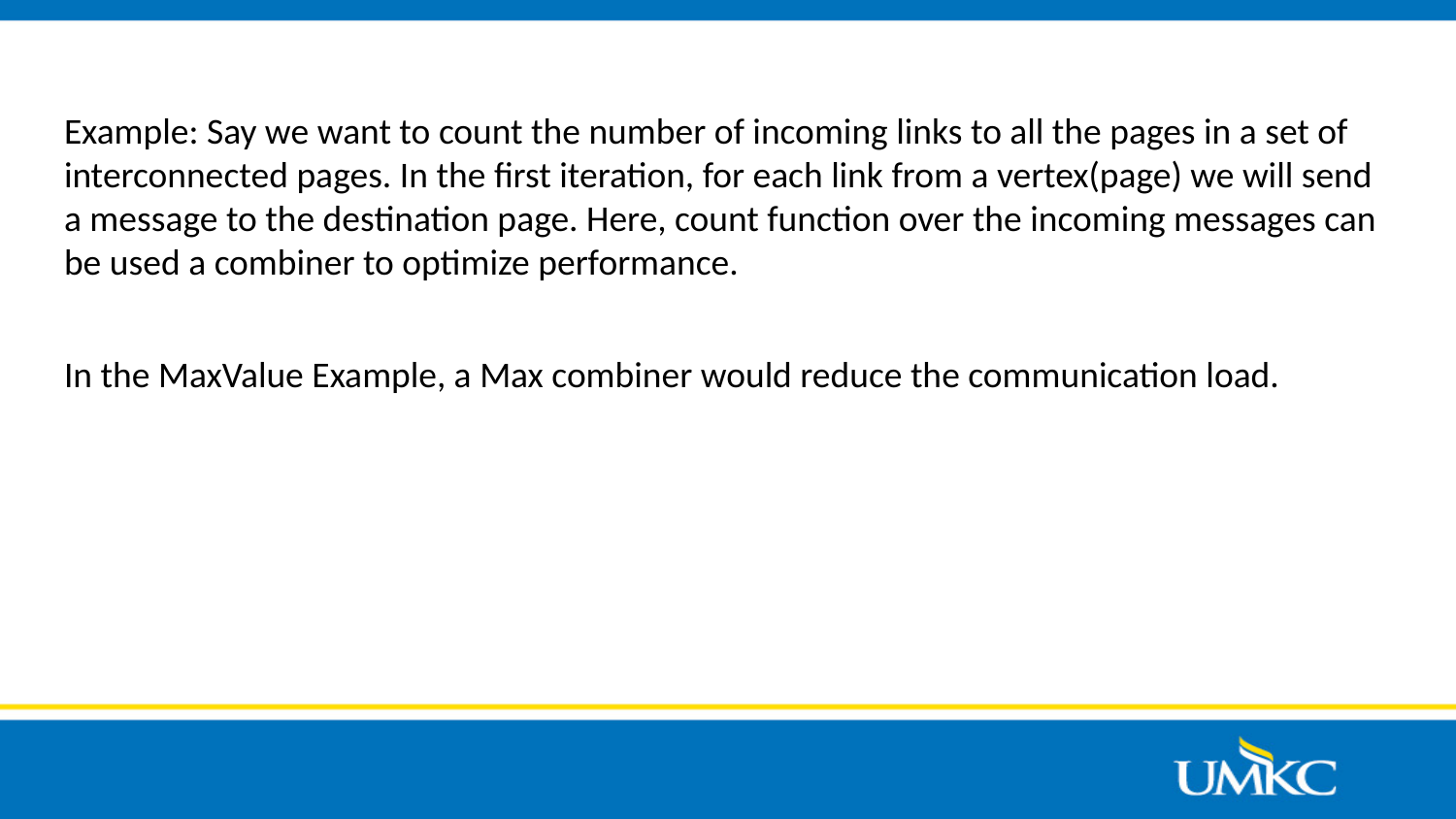

#
Example: Say we want to count the number of incoming links to all the pages in a set of interconnected pages. In the first iteration, for each link from a vertex(page) we will send a message to the destination page. Here, count function over the incoming messages can be used a combiner to optimize performance.

In the MaxValue Example, a Max combiner would reduce the communication load.